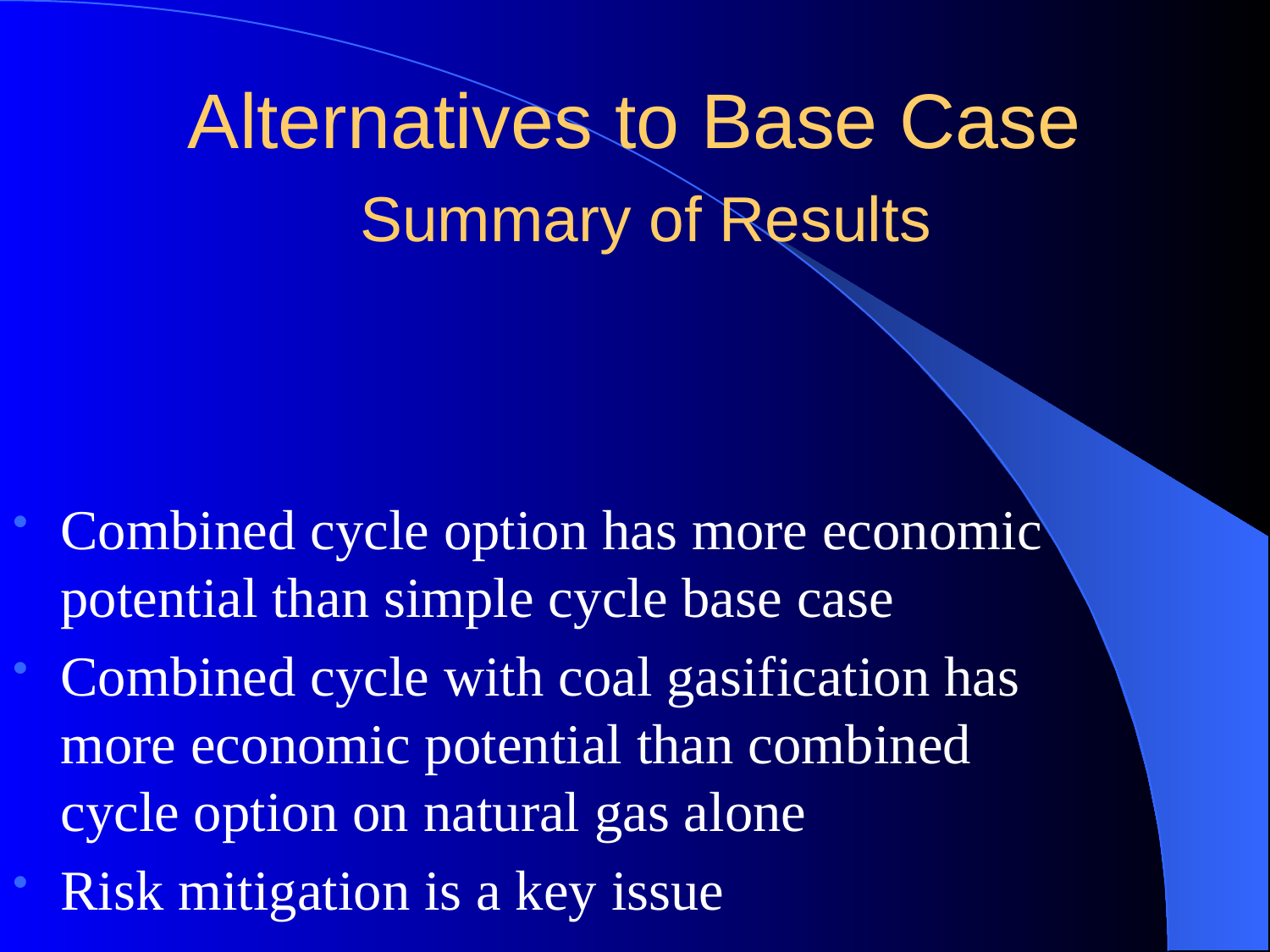

# Alternatives to Base Case Summary of Results
Combined cycle option has more economic potential than simple cycle base case
Combined cycle with coal gasification has more economic potential than combined cycle option on natural gas alone
Risk mitigation is a key issue